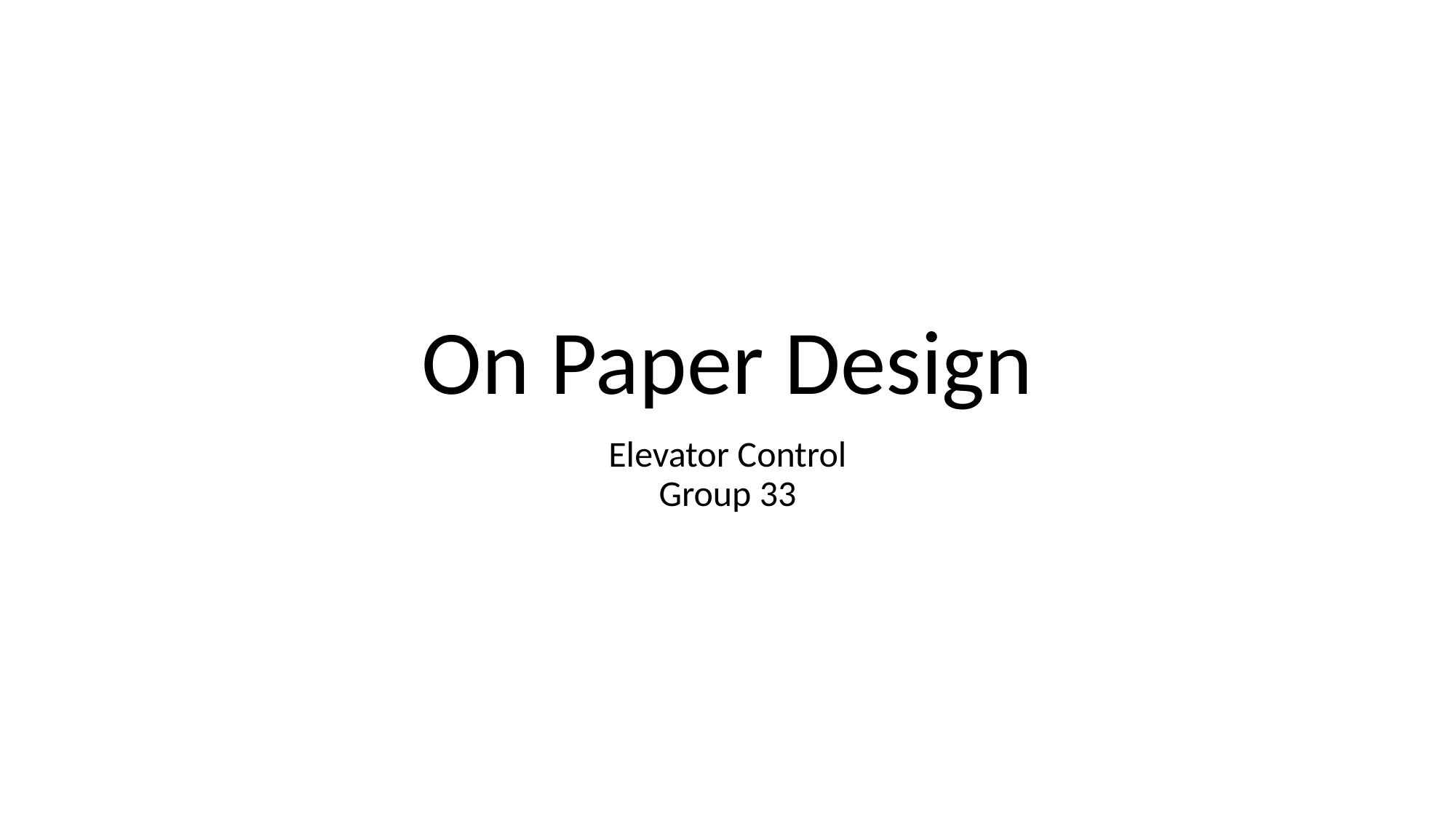

# On Paper Design
Elevator Control
Group 33